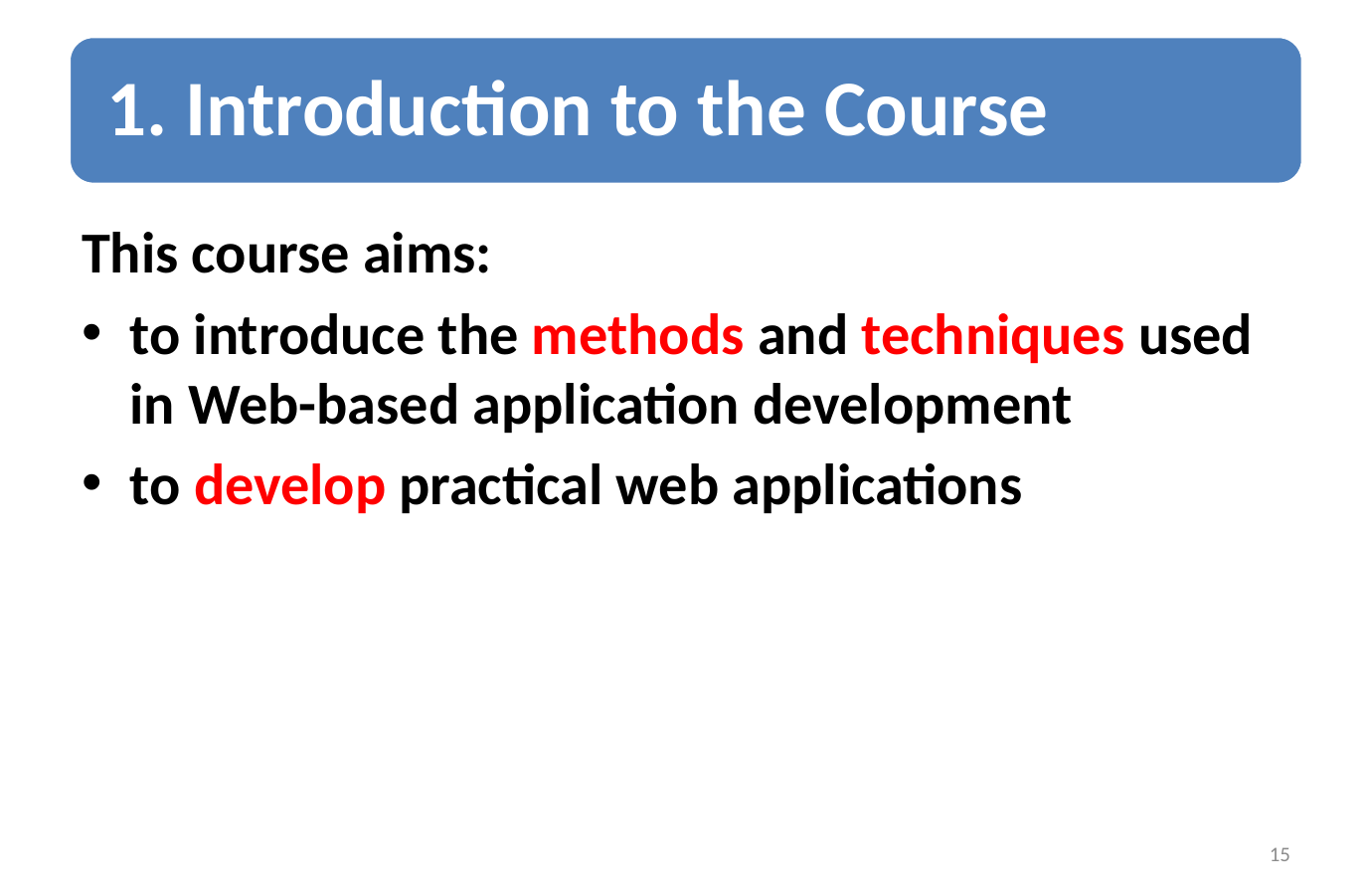

1. Introduction to the Course
This course aims:
to introduce the methods and techniques used in Web-based application development
to develop practical web applications
15